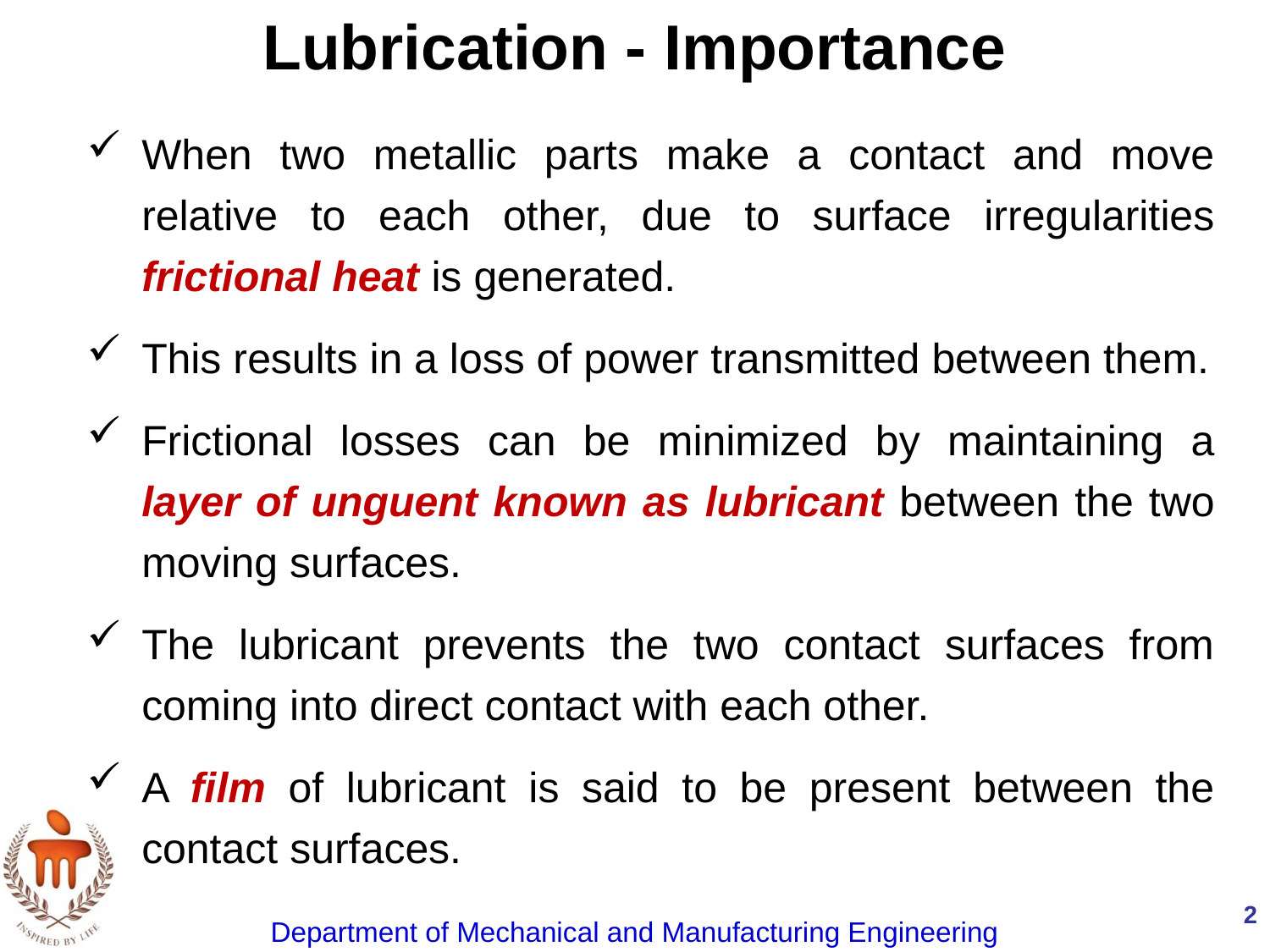

Lubrication - Importance
When two metallic parts make a contact and move relative to each other, due to surface irregularities frictional heat is generated.
This results in a loss of power transmitted between them.
Frictional losses can be minimized by maintaining a layer of unguent known as lubricant between the two moving surfaces.
The lubricant prevents the two contact surfaces from coming into direct contact with each other.
A film of lubricant is said to be present between the contact surfaces.
2
Department of Mechanical and Manufacturing Engineering